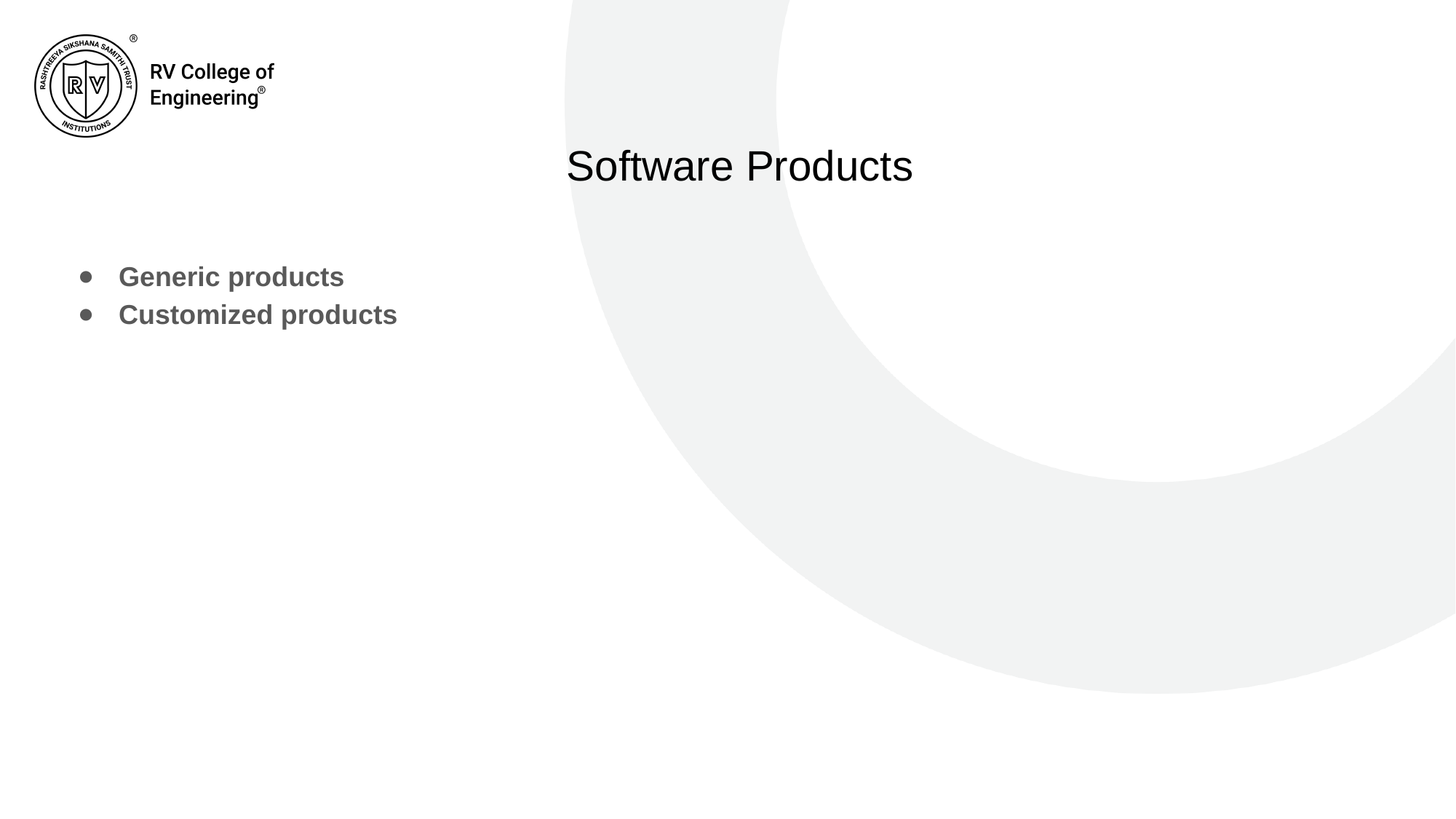

# Software Products
Generic products
Customized products